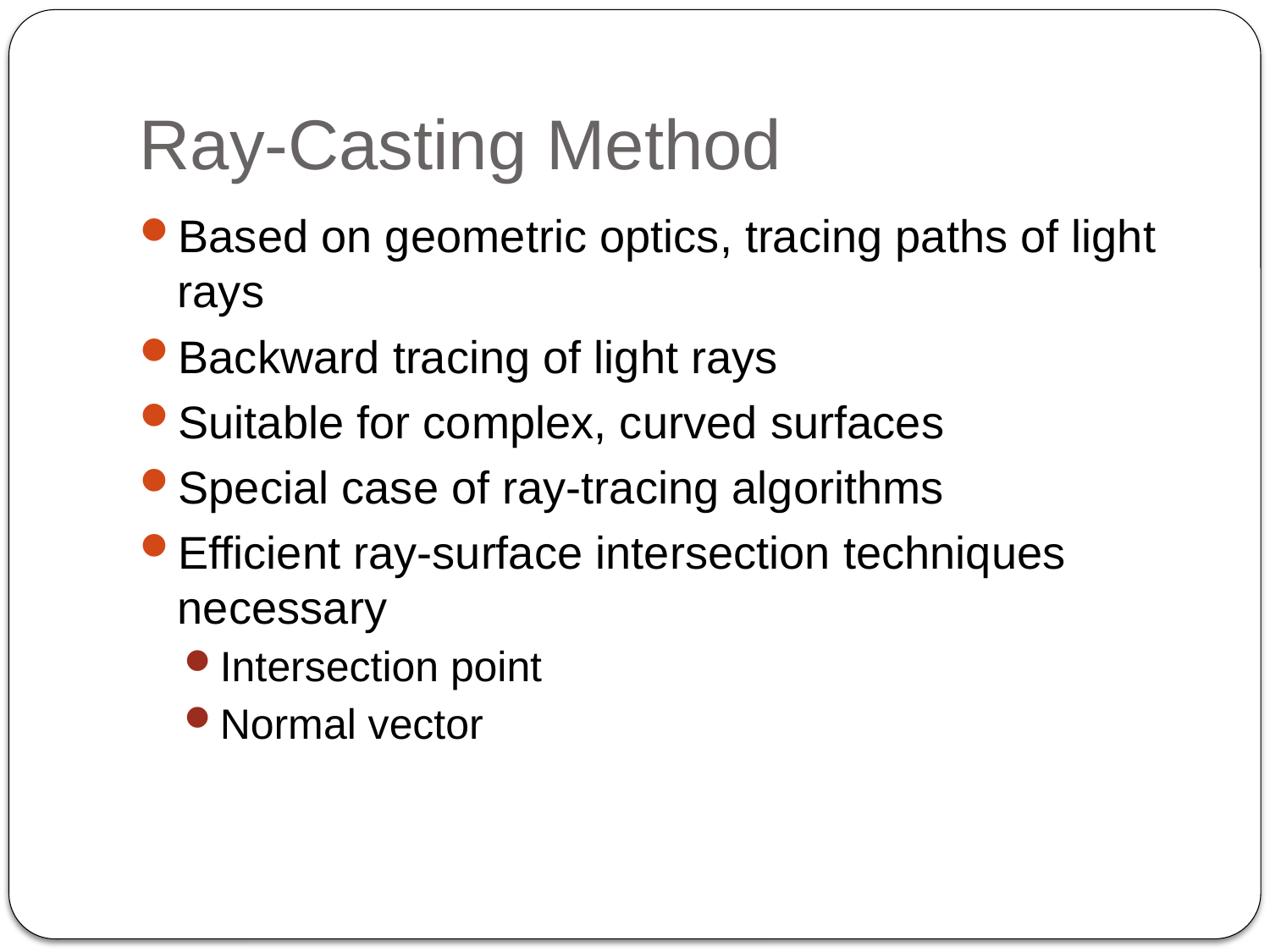

# Ray-Casting Method
Based on geometric optics, tracing paths of light rays
Backward tracing of light rays
Suitable for complex, curved surfaces
Special case of ray-tracing algorithms
Efficient ray-surface intersection techniques necessary
Intersection point
Normal vector